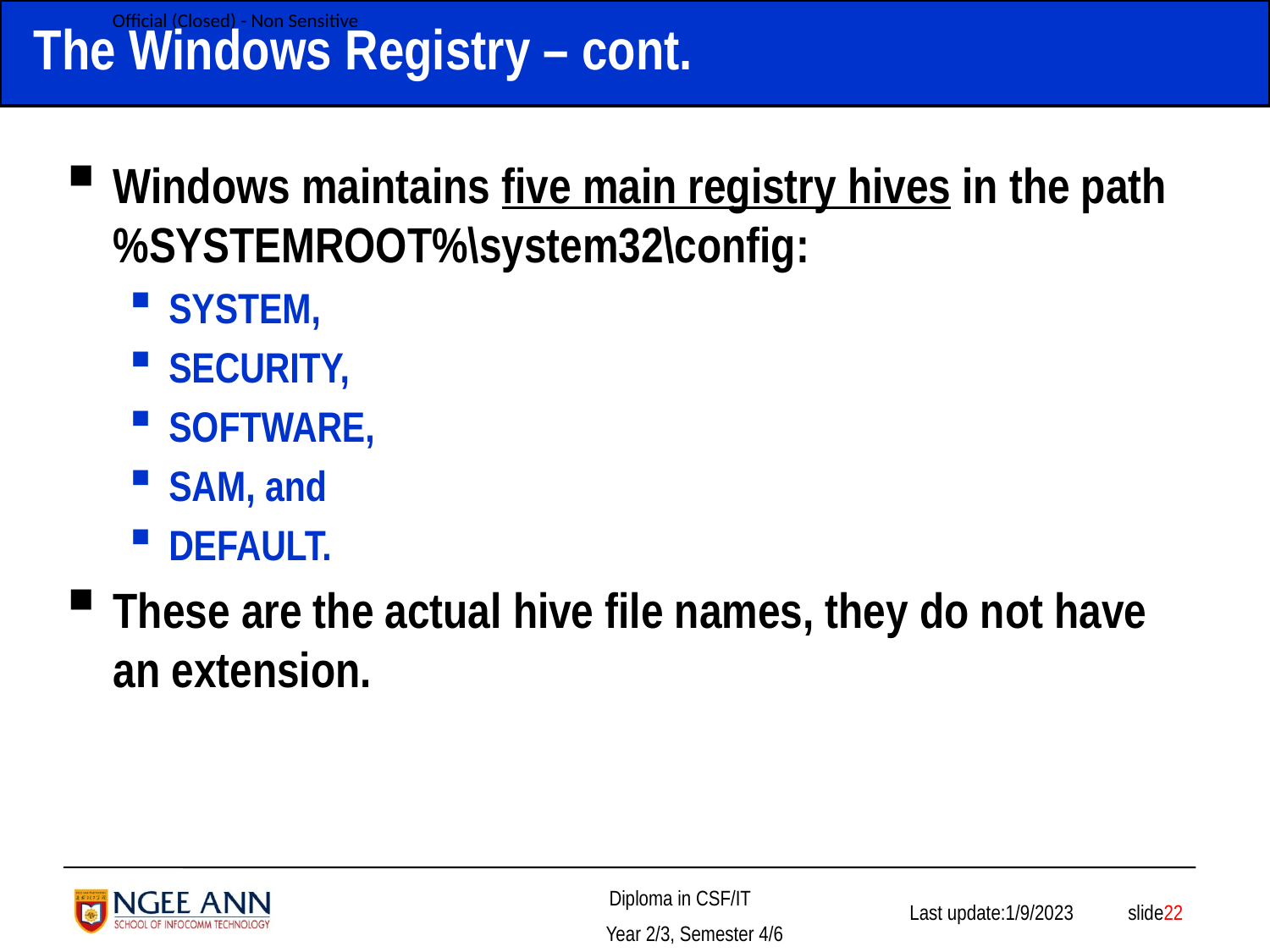

# The Windows Registry – cont.
Windows maintains five main registry hives in the path %SYSTEMROOT%\system32\config:
SYSTEM,
SECURITY,
SOFTWARE,
SAM, and
DEFAULT.
These are the actual hive file names, they do not have an extension.
    slide22